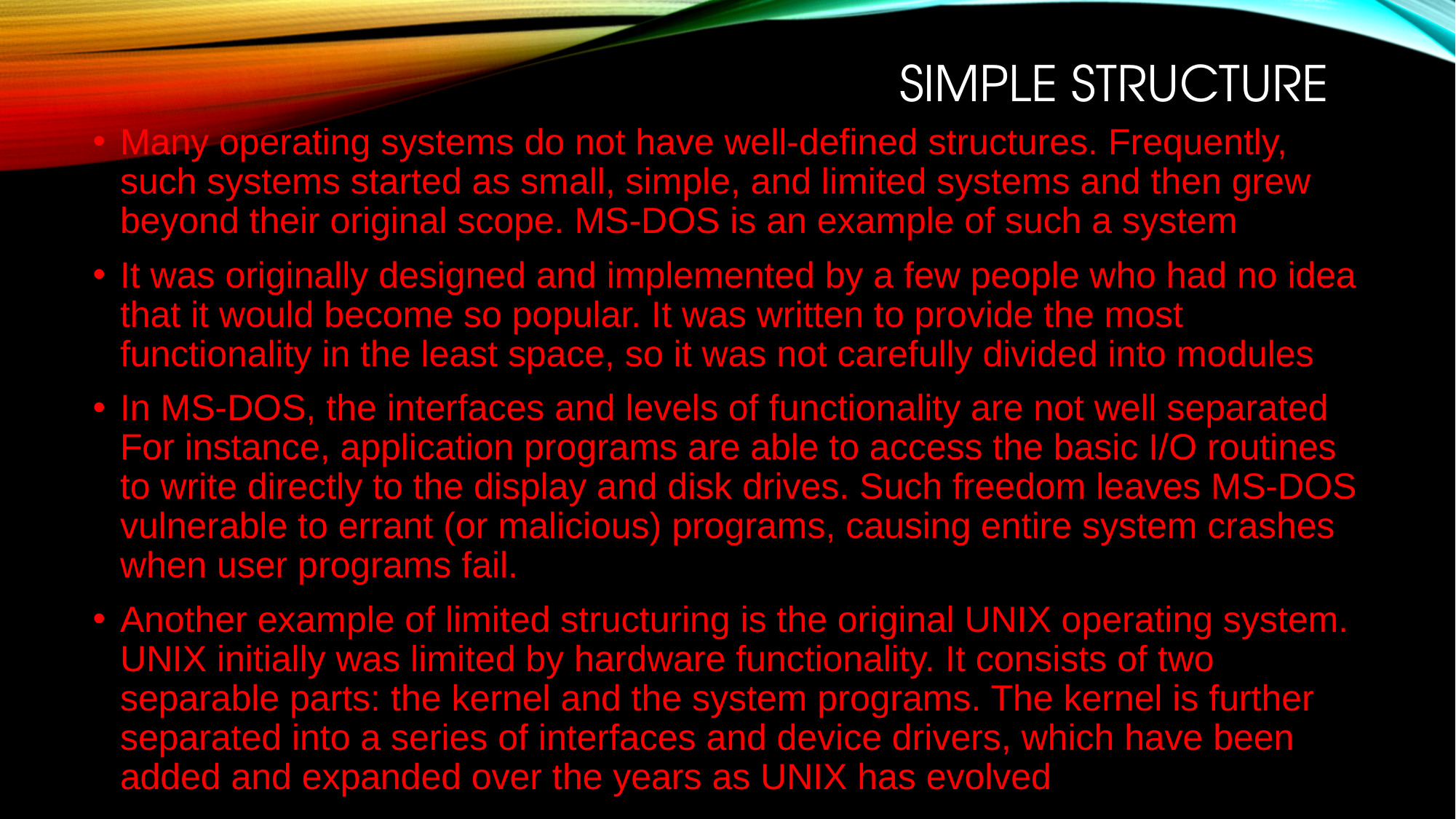

# Simple Structure
Many operating systems do not have well-defined structures. Frequently, such systems started as small, simple, and limited systems and then grew beyond their original scope. MS-DOS is an example of such a system
It was originally designed and implemented by a few people who had no idea that it would become so popular. It was written to provide the most functionality in the least space, so it was not carefully divided into modules
In MS-DOS, the interfaces and levels of functionality are not well separated For instance, application programs are able to access the basic I/O routines to write directly to the display and disk drives. Such freedom leaves MS-DOS vulnerable to errant (or malicious) programs, causing entire system crashes when user programs fail.
Another example of limited structuring is the original UNIX operating system.  UNIX initially was limited by hardware functionality. It consists of two separable parts: the kernel and the system programs. The kernel is further separated into a series of interfaces and device drivers, which have been added and expanded over the years as UNIX has evolved